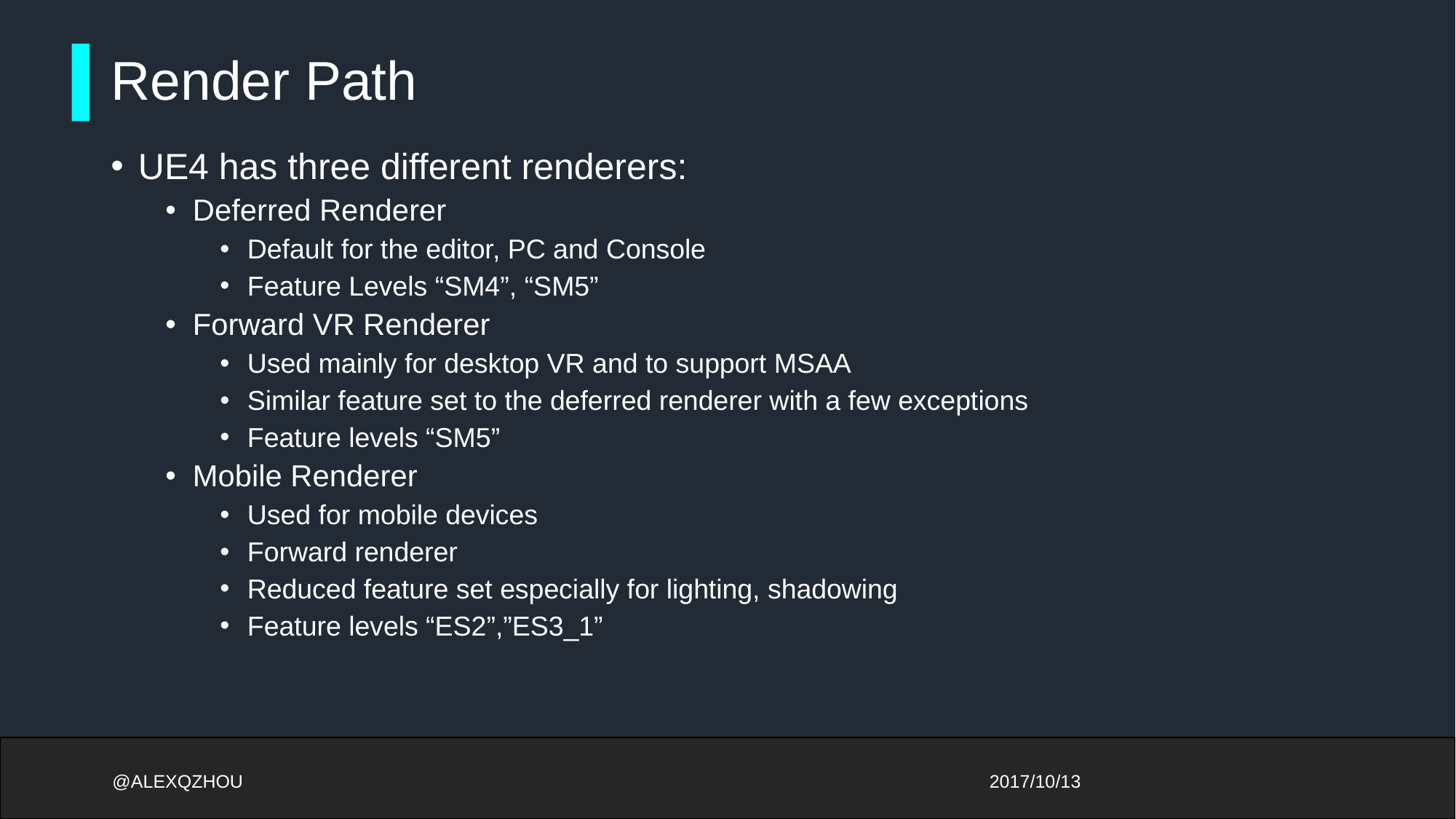

# Render Path
UE4 has three different renderers:
Deferred Renderer
Default for the editor, PC and Console
Feature Levels “SM4”, “SM5”
Forward VR Renderer
Used mainly for desktop VR and to support MSAA
Similar feature set to the deferred renderer with a few exceptions
Feature levels “SM5”
Mobile Renderer
Used for mobile devices
Forward renderer
Reduced feature set especially for lighting, shadowing
Feature levels “ES2”,”ES3_1”
@ALEXQZHOU
2017/10/13